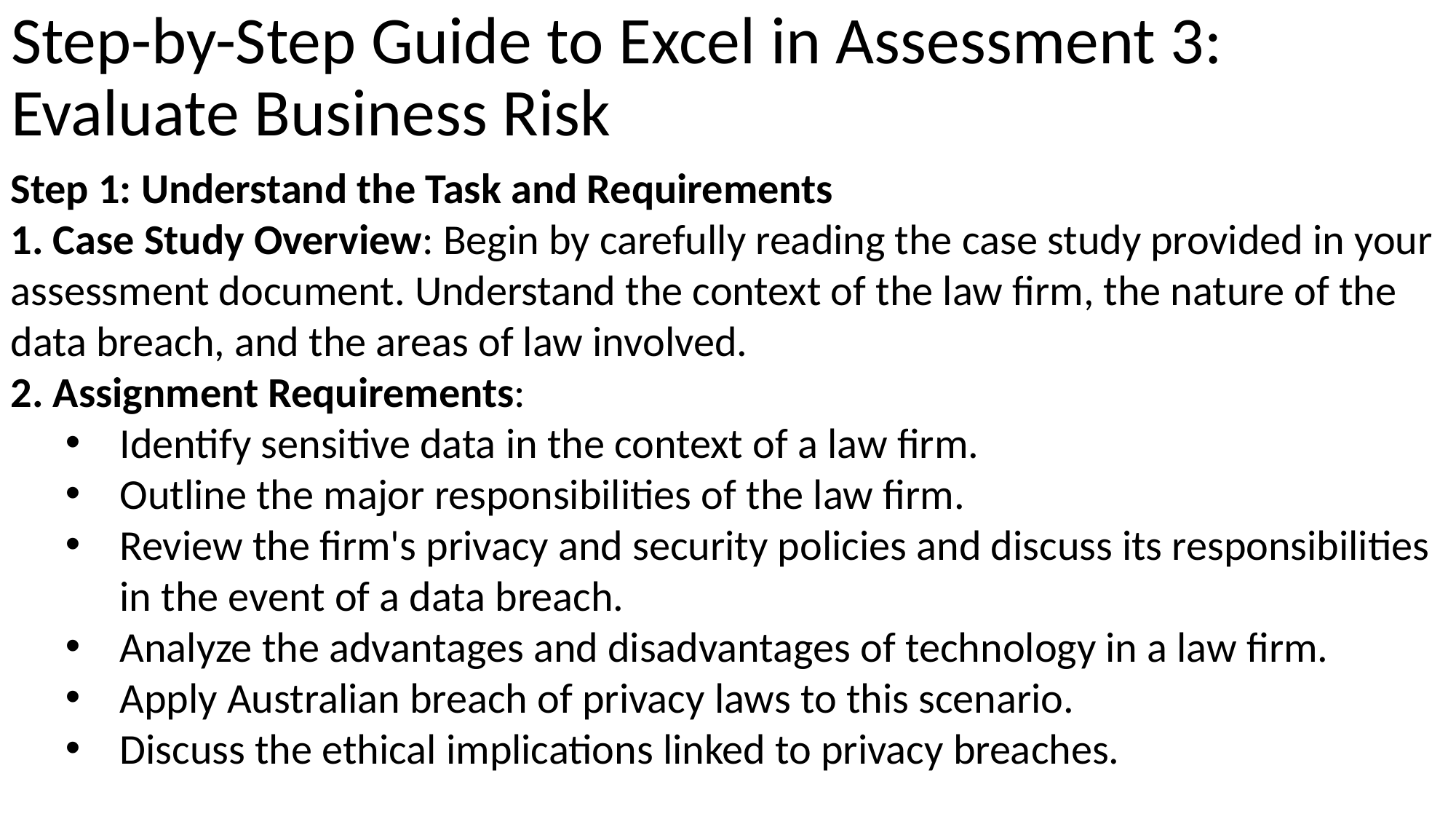

# Step-by-Step Guide to Excel in Assessment 3: Evaluate Business Risk
Step 1: Understand the Task and Requirements
 Case Study Overview: Begin by carefully reading the case study provided in your assessment document. Understand the context of the law firm, the nature of the data breach, and the areas of law involved.
 Assignment Requirements:
Identify sensitive data in the context of a law firm.
Outline the major responsibilities of the law firm.
Review the firm's privacy and security policies and discuss its responsibilities in the event of a data breach.
Analyze the advantages and disadvantages of technology in a law firm.
Apply Australian breach of privacy laws to this scenario.
Discuss the ethical implications linked to privacy breaches.